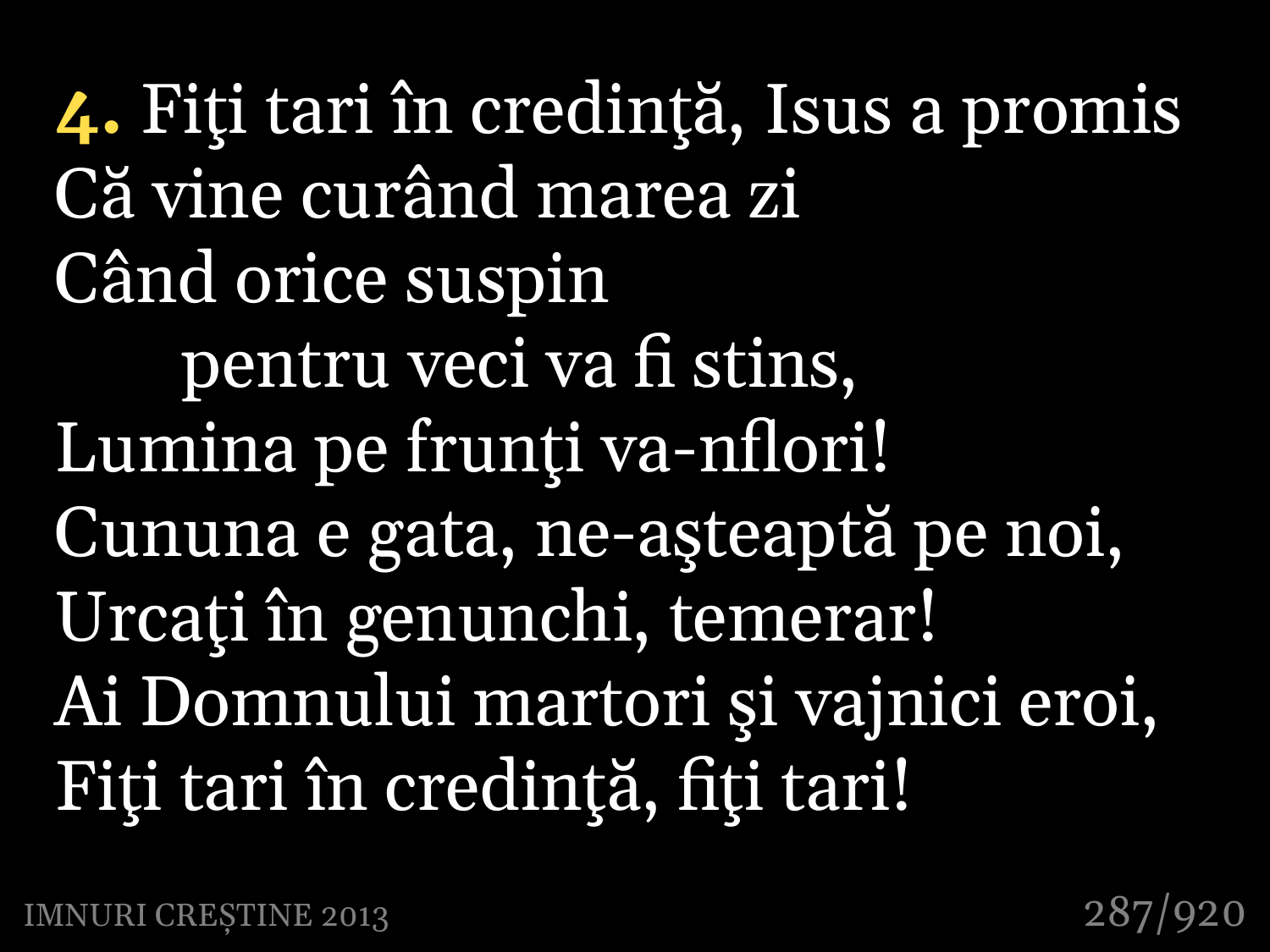

4. Fiţi tari în credinţă, Isus a promis
Că vine curând marea zi
Când orice suspin
	pentru veci va fi stins,
Lumina pe frunţi va-nflori!
Cununa e gata, ne-aşteaptă pe noi,
Urcaţi în genunchi, temerar!
Ai Domnului martori şi vajnici eroi,
Fiţi tari în credinţă, fiţi tari!
287/920
IMNURI CREȘTINE 2013